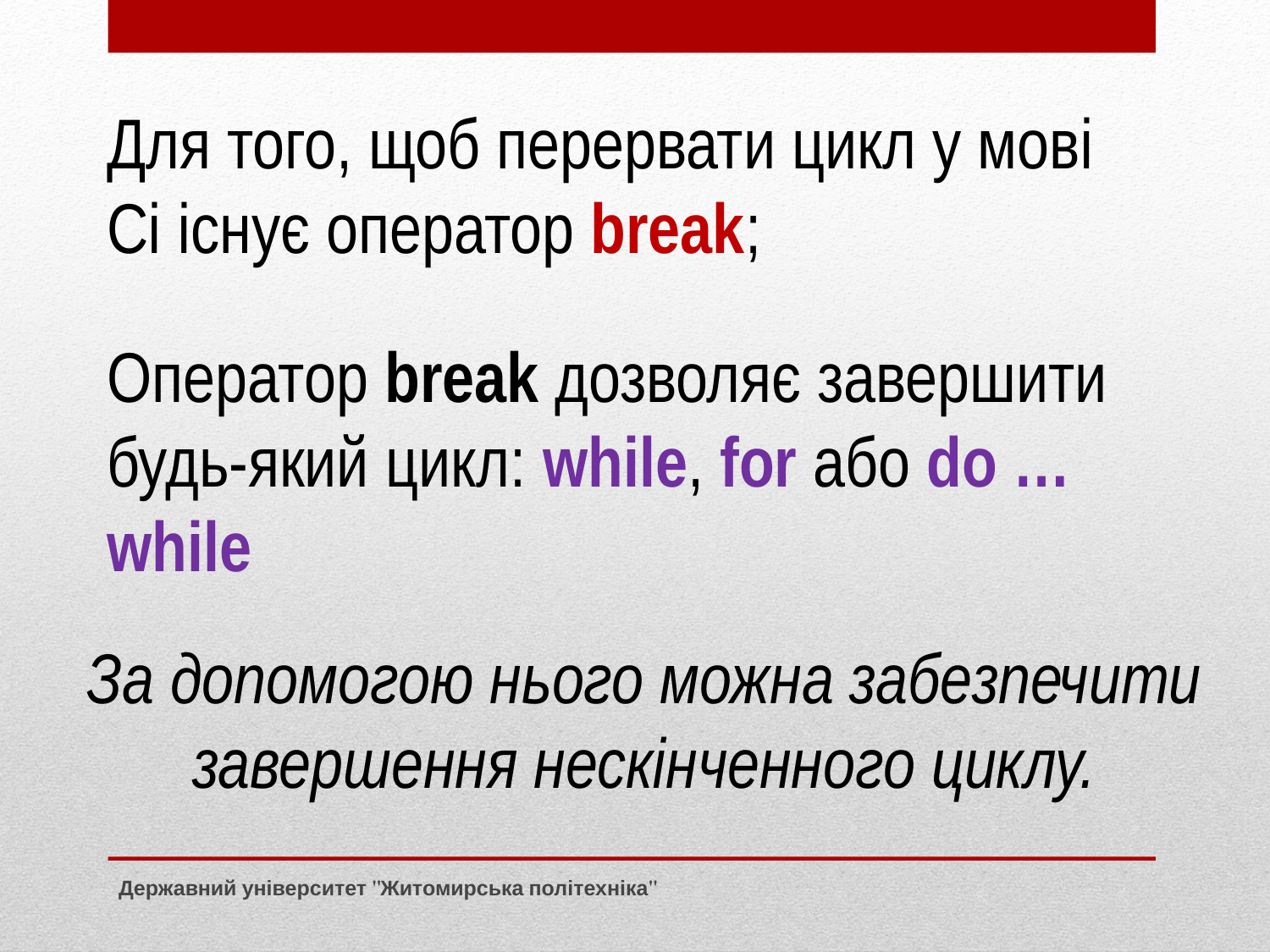

Для того, щоб перервати цикл у мові Сі існує оператор break;
Оператор break дозволяє завершити будь-який цикл: while, for або do … while
За допомогою нього можна забезпечити завершення нескінченного циклу.
Державний університет "Житомирська політехніка"